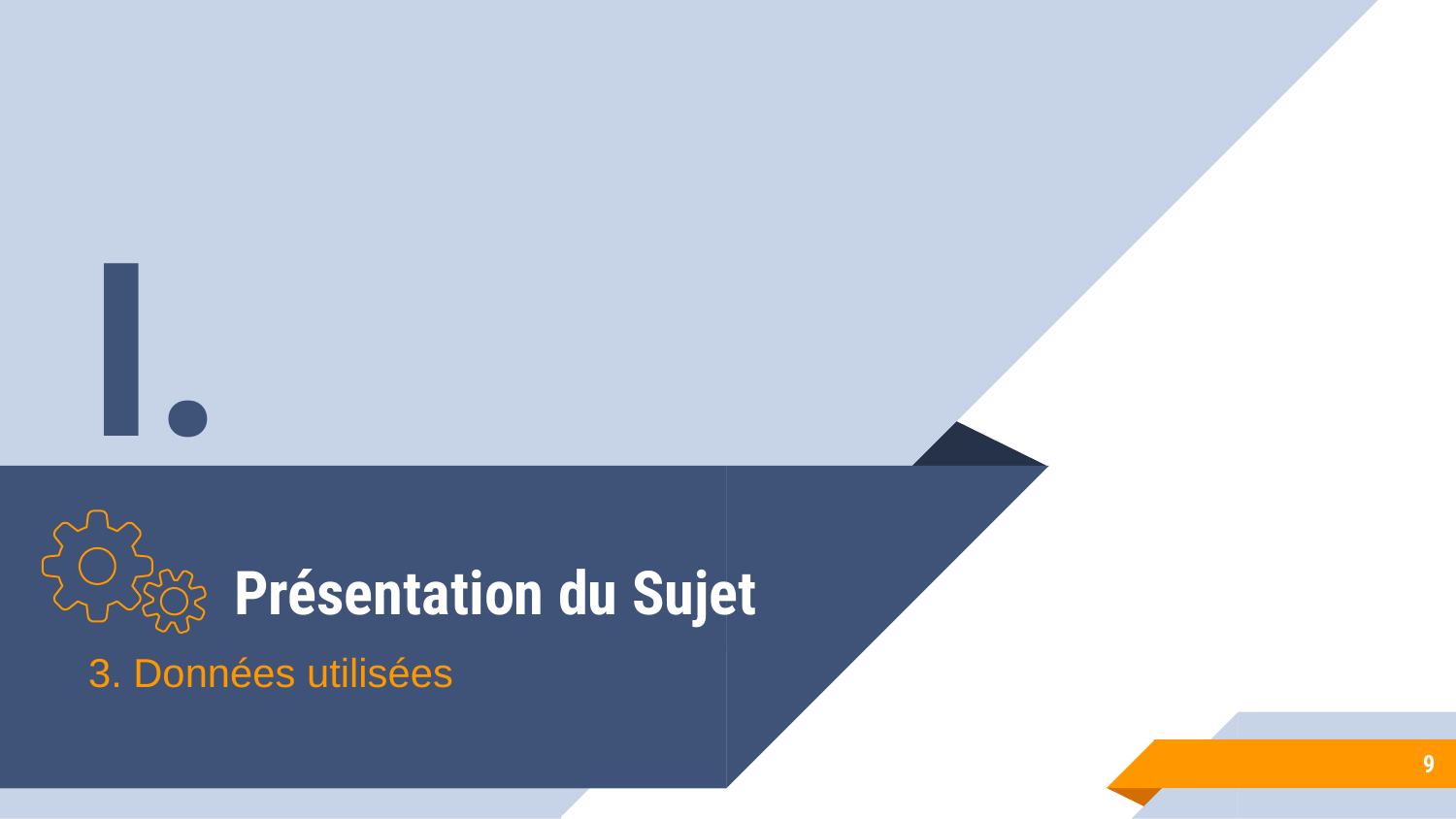

I.
# Présentation du Sujet

3. Données utilisées
9